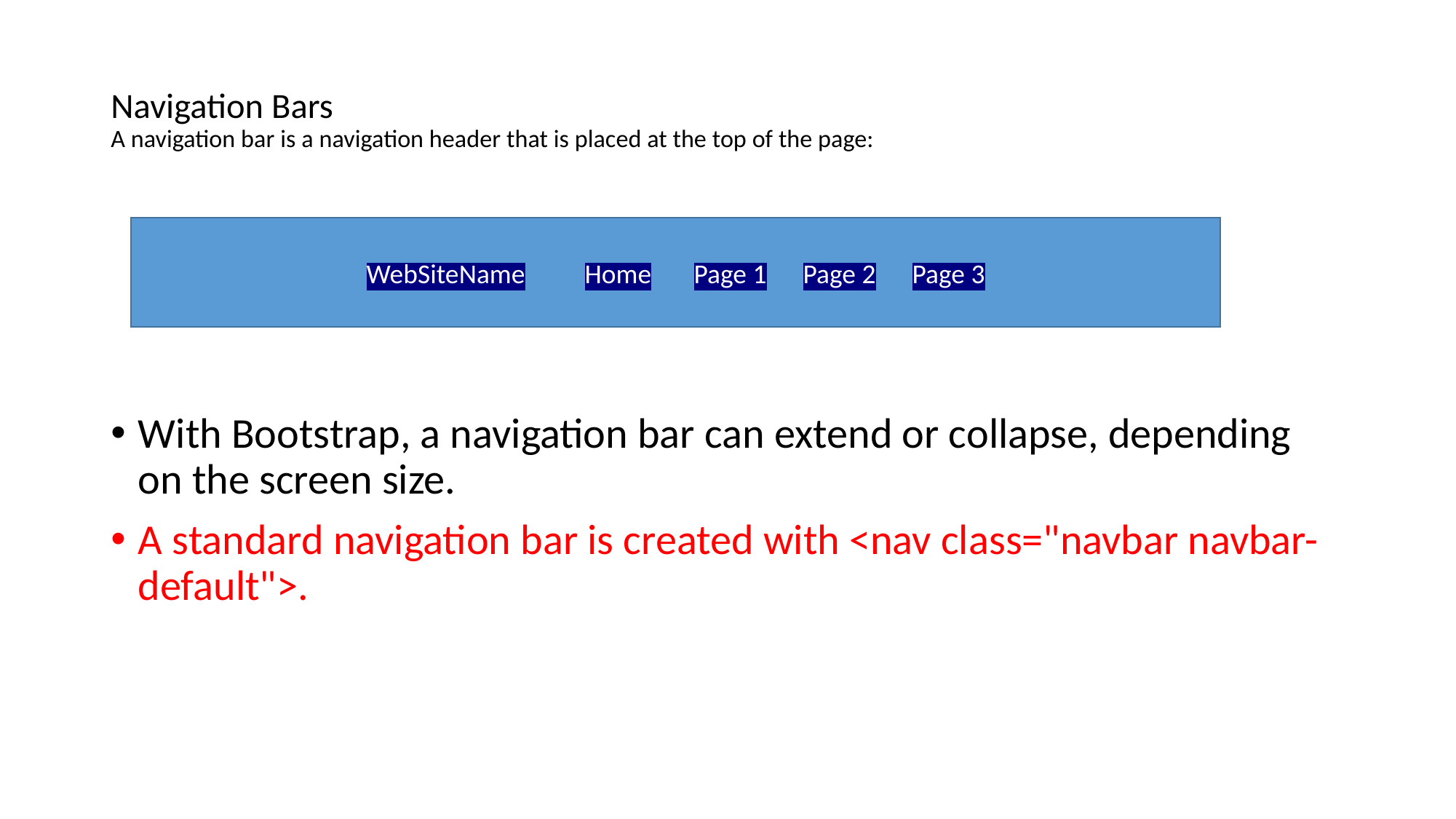

# Navigation Bars A navigation bar is a navigation header that is placed at the top of the page:

With Bootstrap, a navigation bar can extend or collapse, depending on the screen size.
A standard navigation bar is created with <nav class="navbar navbar-default">.
WebSiteName	Home	Page 1	Page 2	Page 3